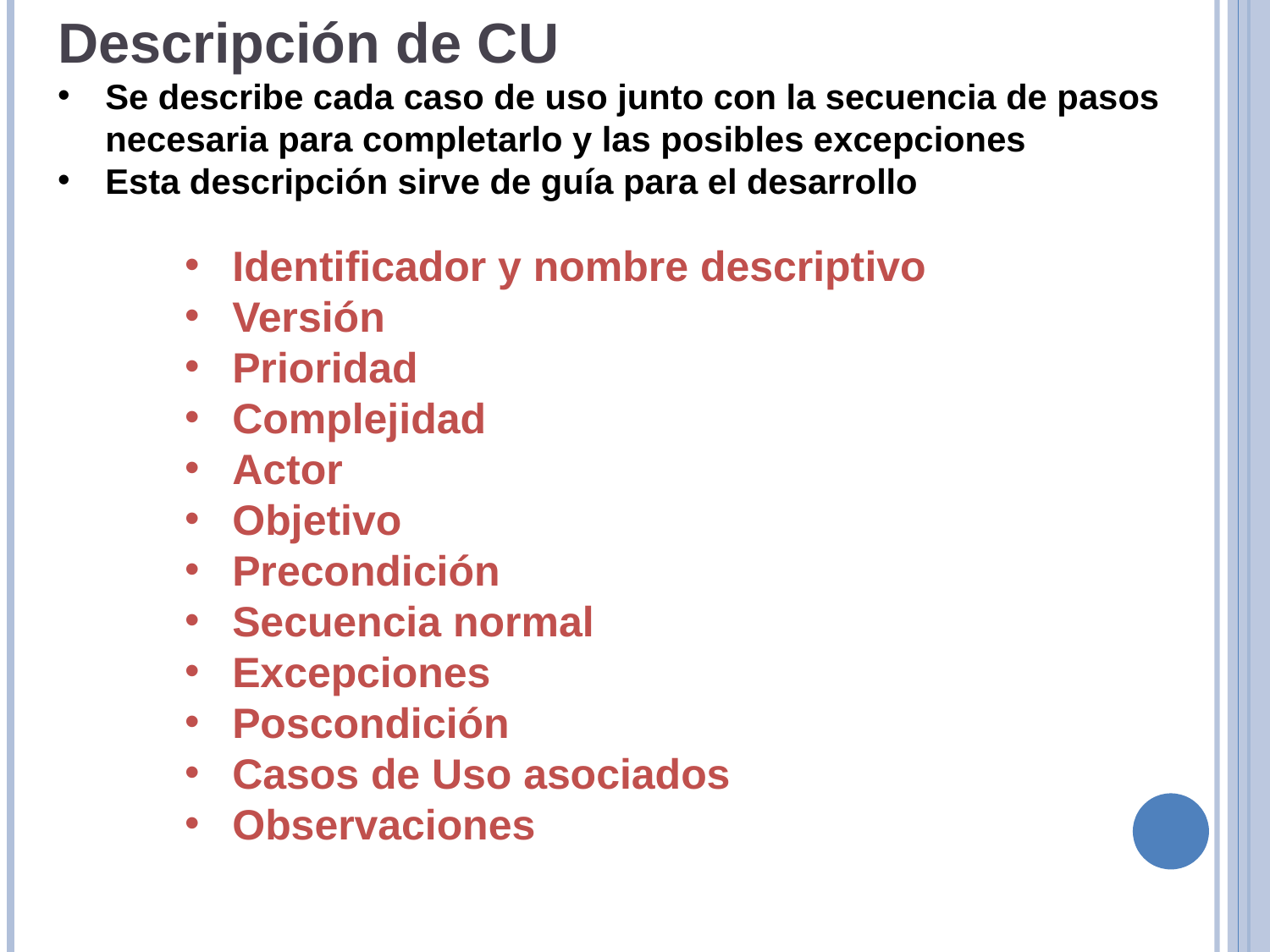

Descripción de CU
Se describe cada caso de uso junto con la secuencia de pasos necesaria para completarlo y las posibles excepciones
Esta descripción sirve de guía para el desarrollo

Identificador y nombre descriptivo
Versión
Prioridad
Complejidad
Actor
Objetivo
Precondición
Secuencia normal
Excepciones
Poscondición
Casos de Uso asociados
Observaciones